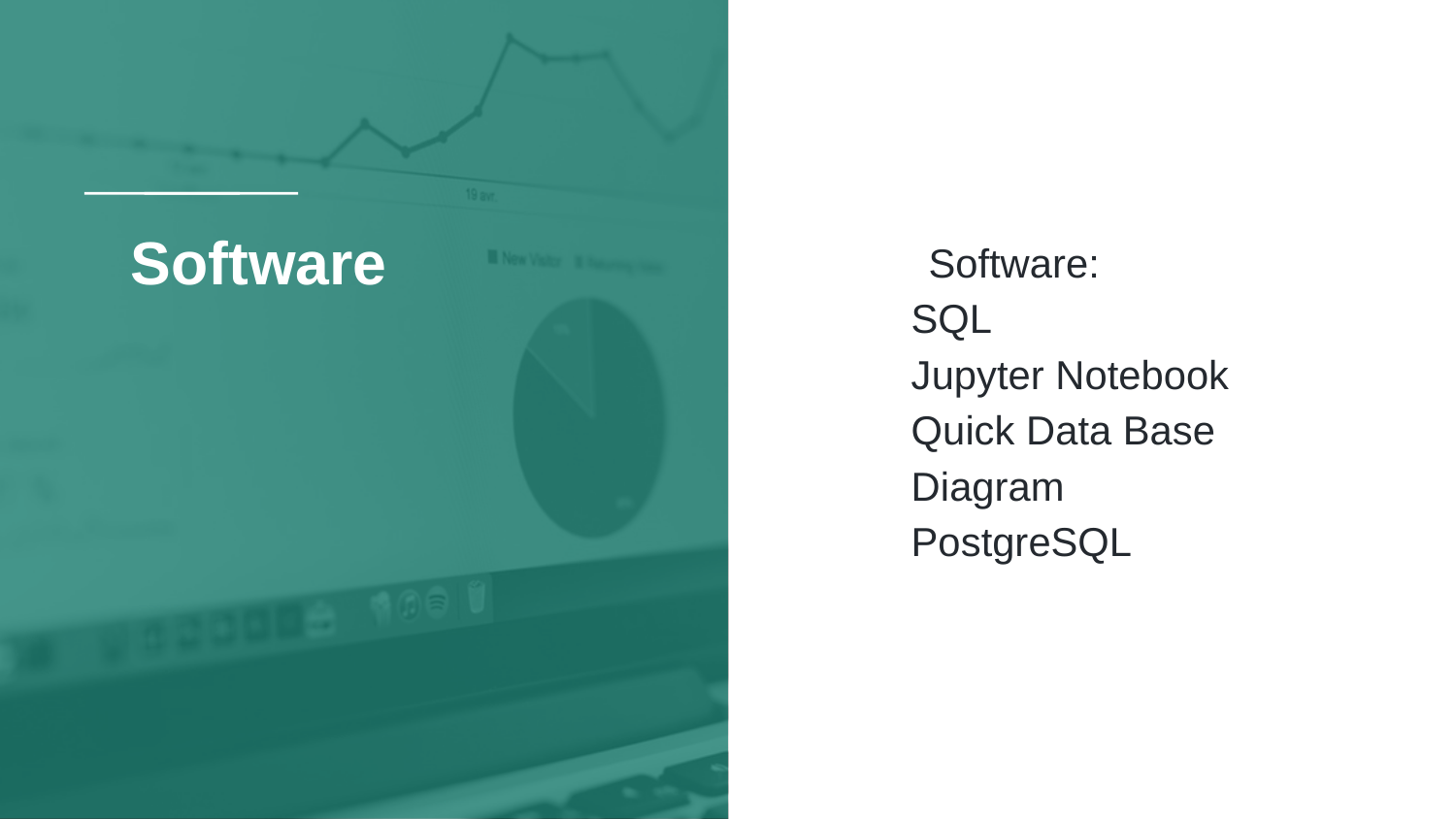

# Software

      Software:
SQL
Jupyter Notebook
Quick Data Base Diagram
PostgreSQL